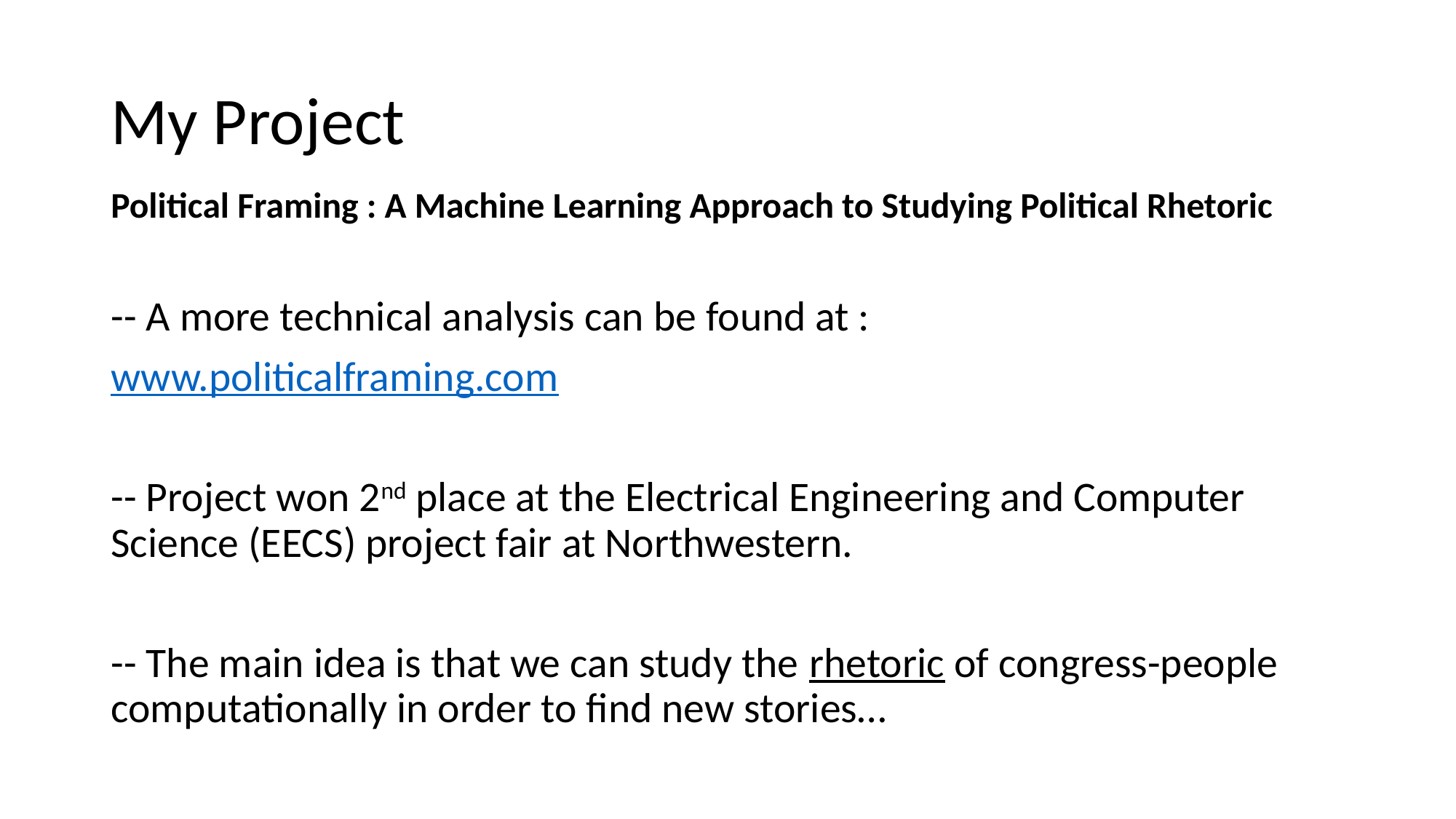

# My Project
Political Framing : A Machine Learning Approach to Studying Political Rhetoric

-- A more technical analysis can be found at :
www.politicalframing.com

-- Project won 2nd place at the Electrical Engineering and Computer Science (EECS) project fair at Northwestern.

-- The main idea is that we can study the rhetoric of congress-people computationally in order to find new stories…